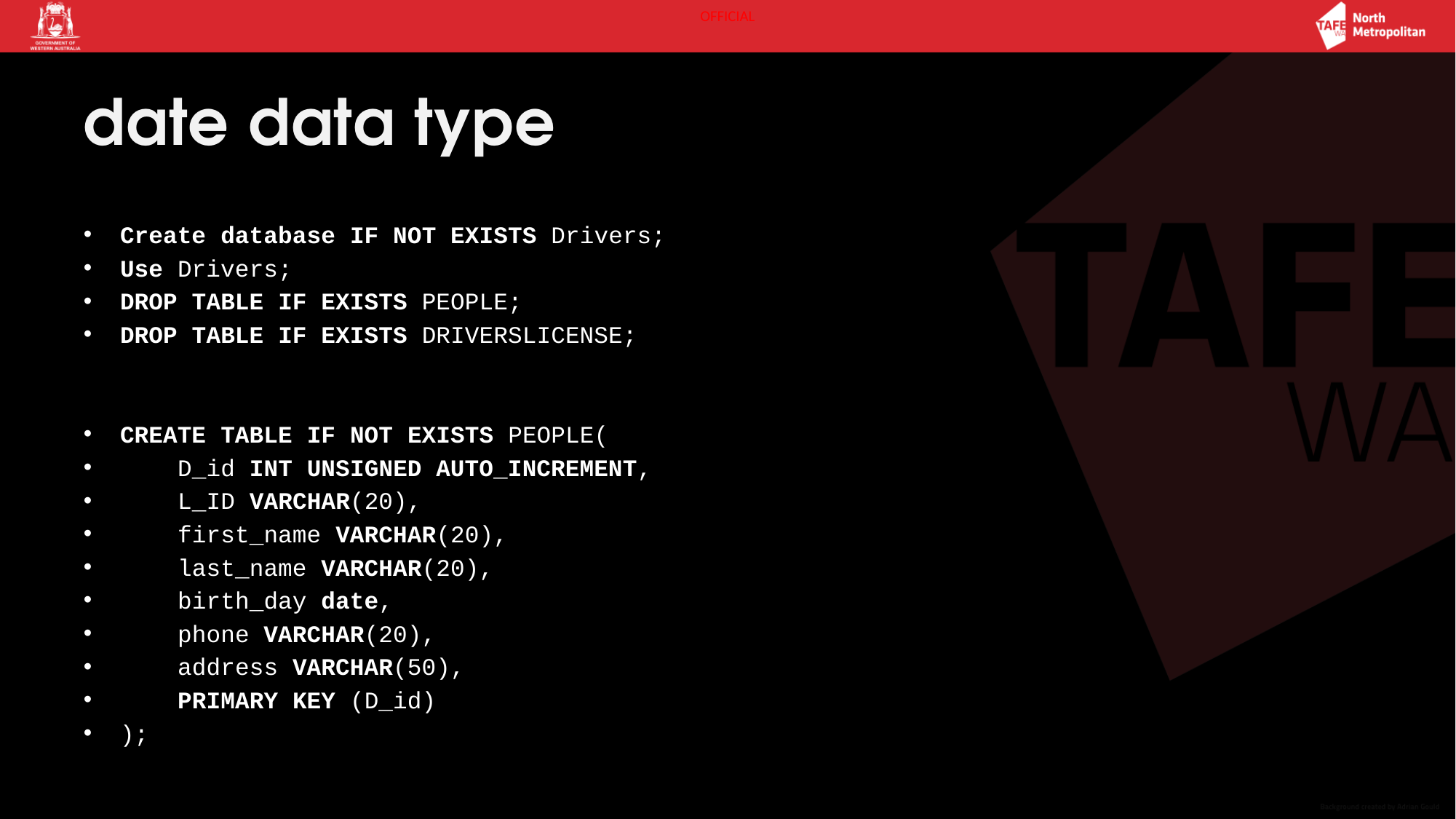

# date data type
Create database IF NOT EXISTS Drivers;
Use Drivers;
DROP TABLE IF EXISTS PEOPLE;
DROP TABLE IF EXISTS DRIVERSLICENSE;

CREATE TABLE IF NOT EXISTS PEOPLE(
    D_id INT UNSIGNED AUTO_INCREMENT,
    L_ID VARCHAR(20),
    first_name VARCHAR(20),
    last_name VARCHAR(20),
    birth_day date,
    phone VARCHAR(20),
    address VARCHAR(50),
    PRIMARY KEY (D_id)
);